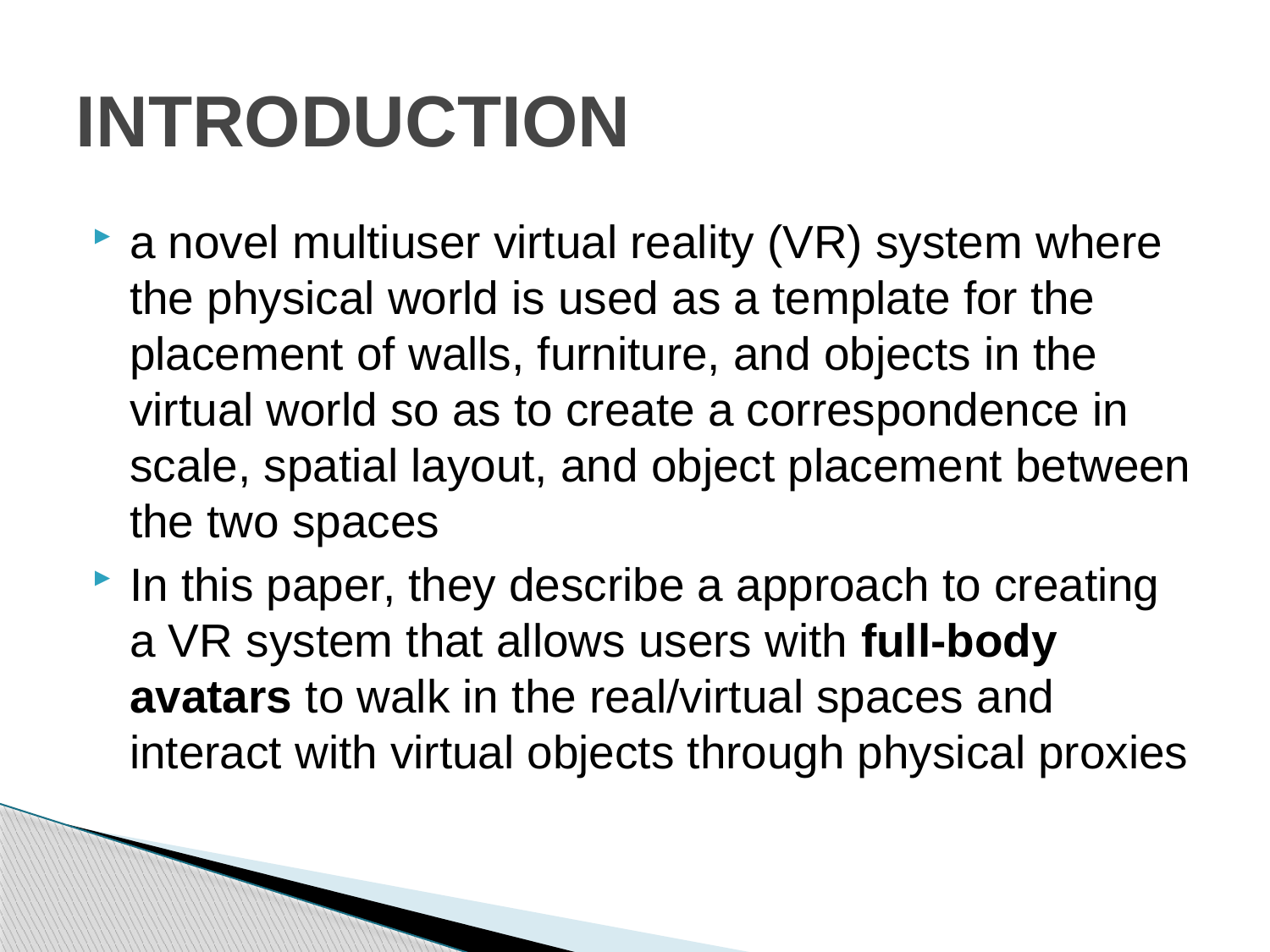

# INTRODUCTION
a novel multiuser virtual reality (VR) system where the physical world is used as a template for the placement of walls, furniture, and objects in the virtual world so as to create a correspondence in scale, spatial layout, and object placement between the two spaces
In this paper, they describe a approach to creating a VR system that allows users with full-body avatars to walk in the real/virtual spaces and interact with virtual objects through physical proxies